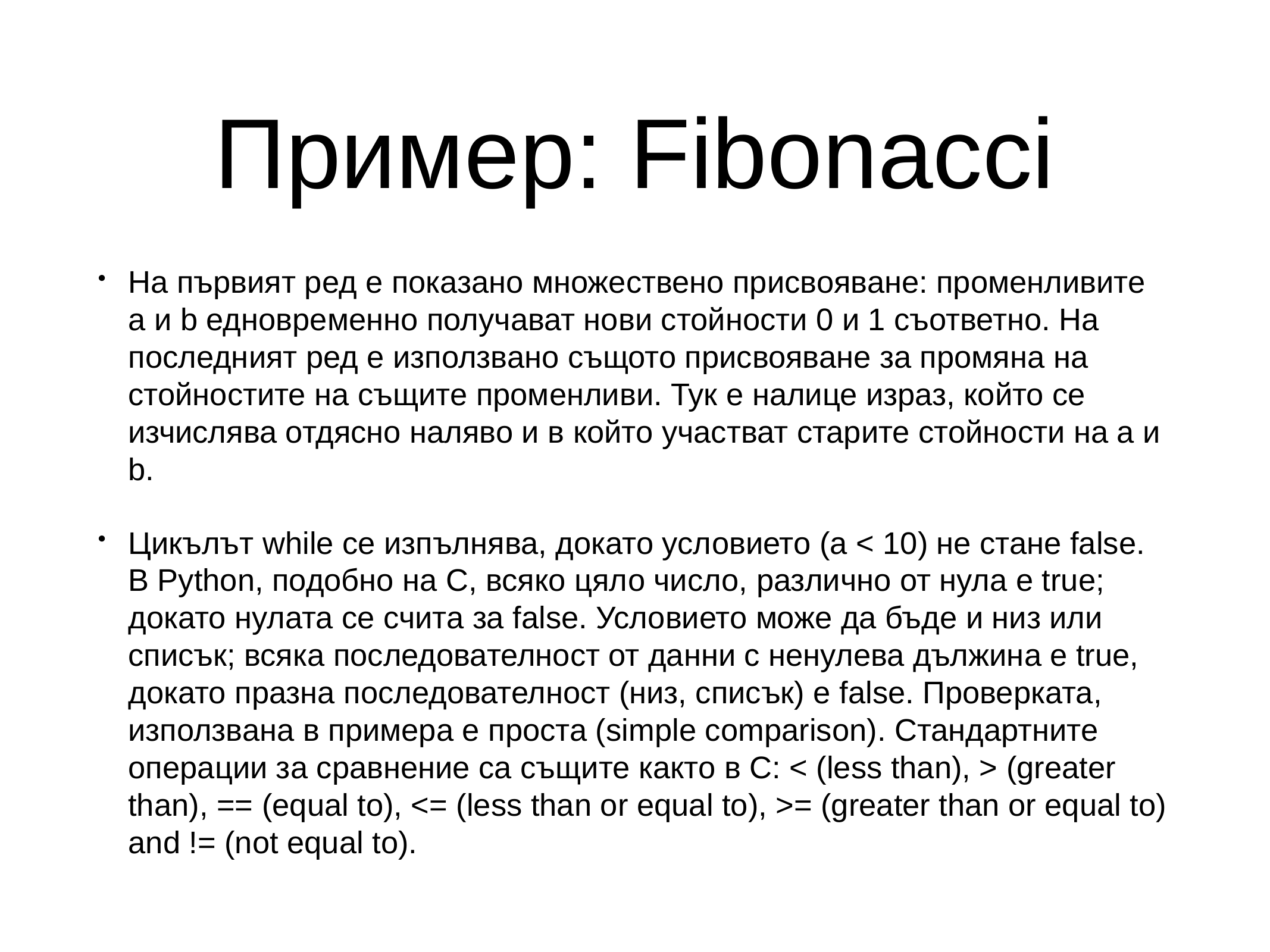

# Пример: Fibonacci
На първият ред е показано множествено присвояване: променливите a и b едновременно получават нови стойности 0 и 1 съответно. На последният ред е използвано същото присвояване за промяна на стойностите на същите променливи. Тук е налице израз, който се изчислява отдясно наляво и в който участват старите стойности на a и b.
Цикълът while се изпълнява, докато условието (a < 10) не стане false. В Python, подобно на C, всяко цяло число, различно от нула е true; докато нулата се счита за false. Условието може да бъде и низ или списък; всяка последователност от данни с ненулева дължина е true, докато празна последователност (низ, списък) е false. Проверката, използвана в примера е проста (simple comparison). Стандартните операции за сравнение са същите както в C: < (less than), > (greater than), == (equal to), <= (less than or equal to), >= (greater than or equal to) and != (not equal to).